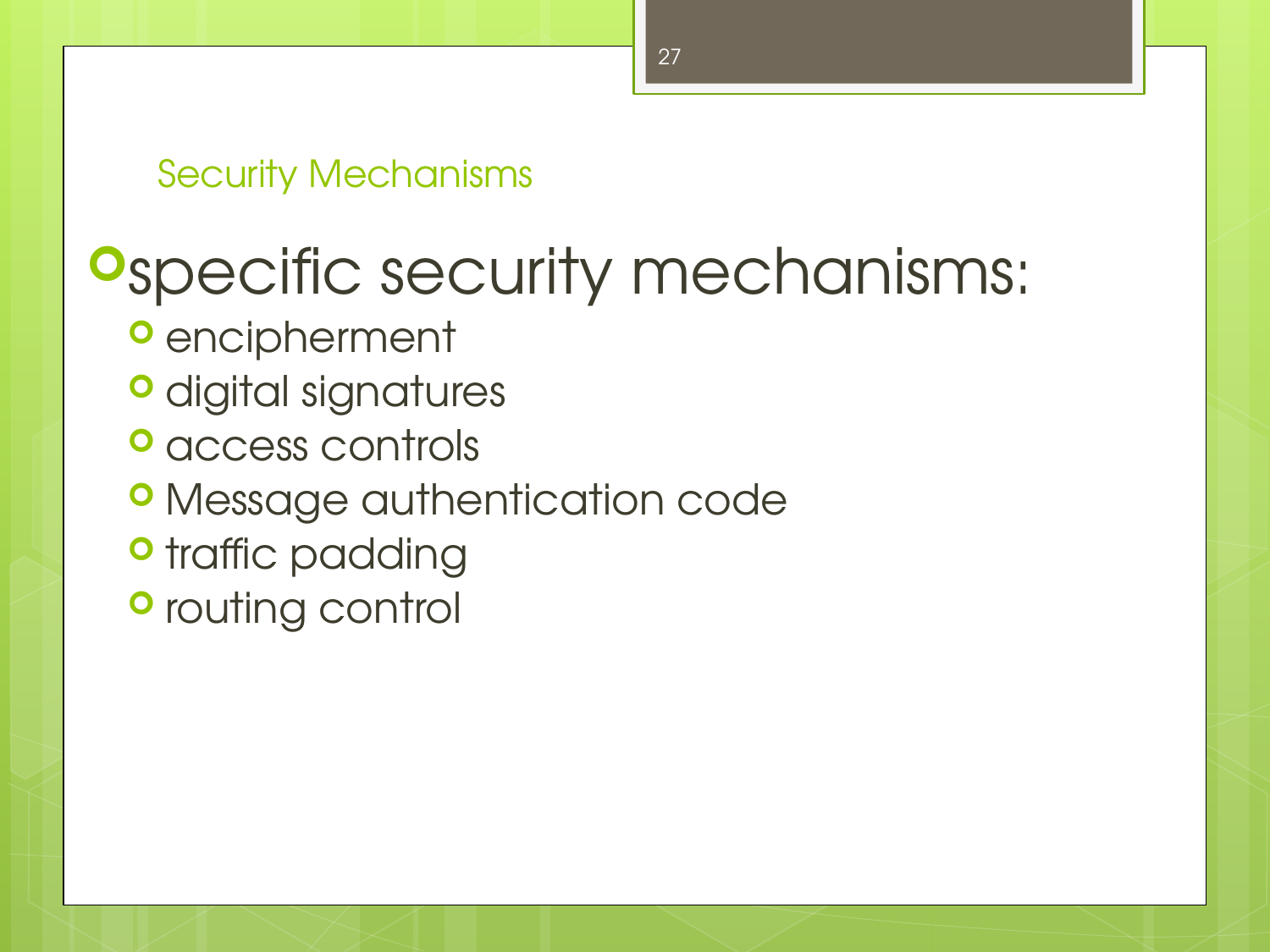

27
# Security Mechanisms
specific security mechanisms:
encipherment
digital signatures
access controls
Message authentication code
traffic padding
routing control